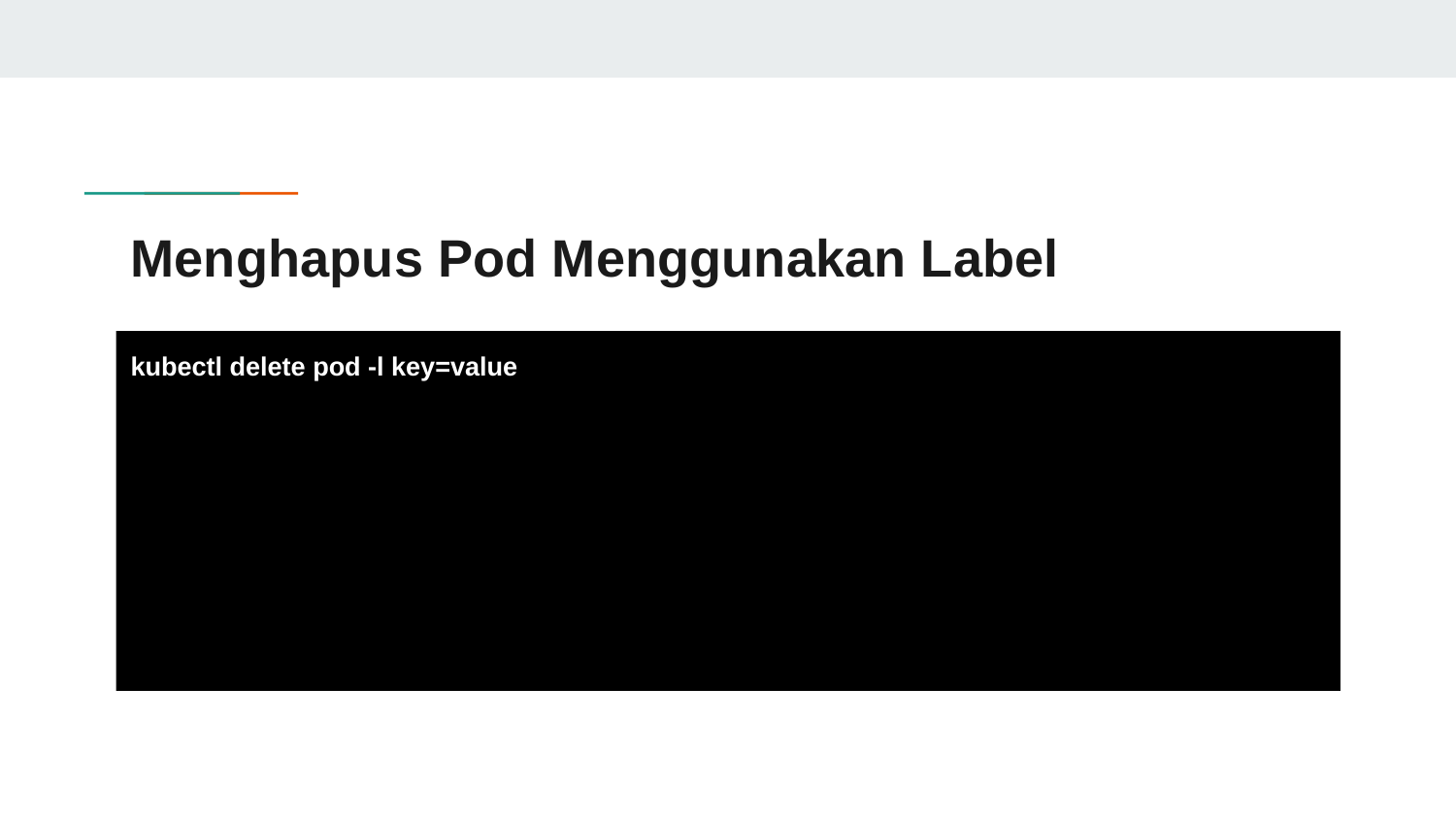

# Menghapus Pod Menggunakan Label

kubectl delete pod -l key=value